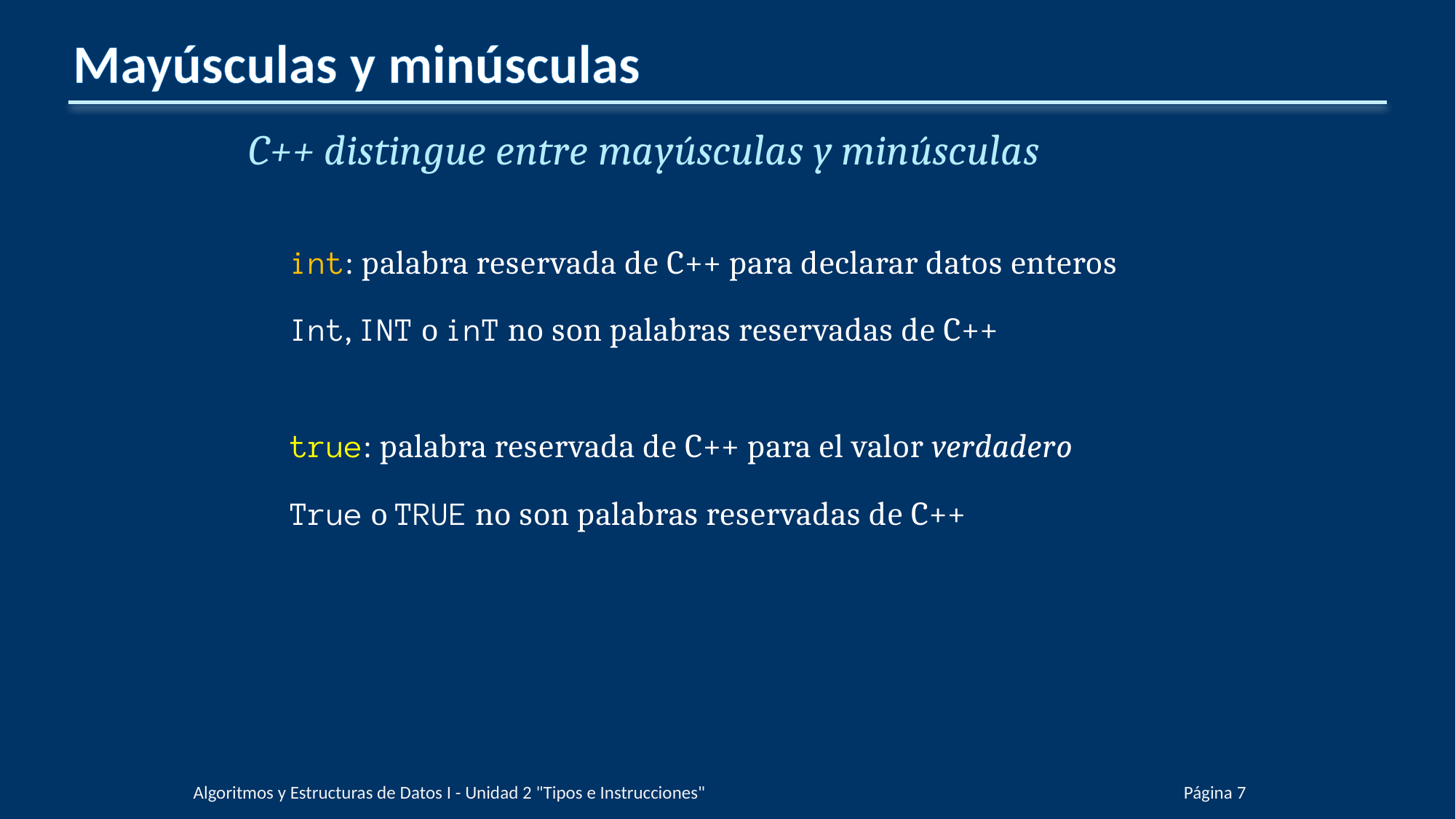

# Mayúsculas y minúsculas
C++ distingue entre mayúsculas y minúsculas

int: palabra reservada de C++ para declarar datos enteros
Int, INT o inT no son palabras reservadas de C++

true: palabra reservada de C++ para el valor verdadero
True o TRUE no son palabras reservadas de C++

Algoritmos y Estructuras de Datos I - Unidad 2 "Tipos e Instrucciones"
Página 7